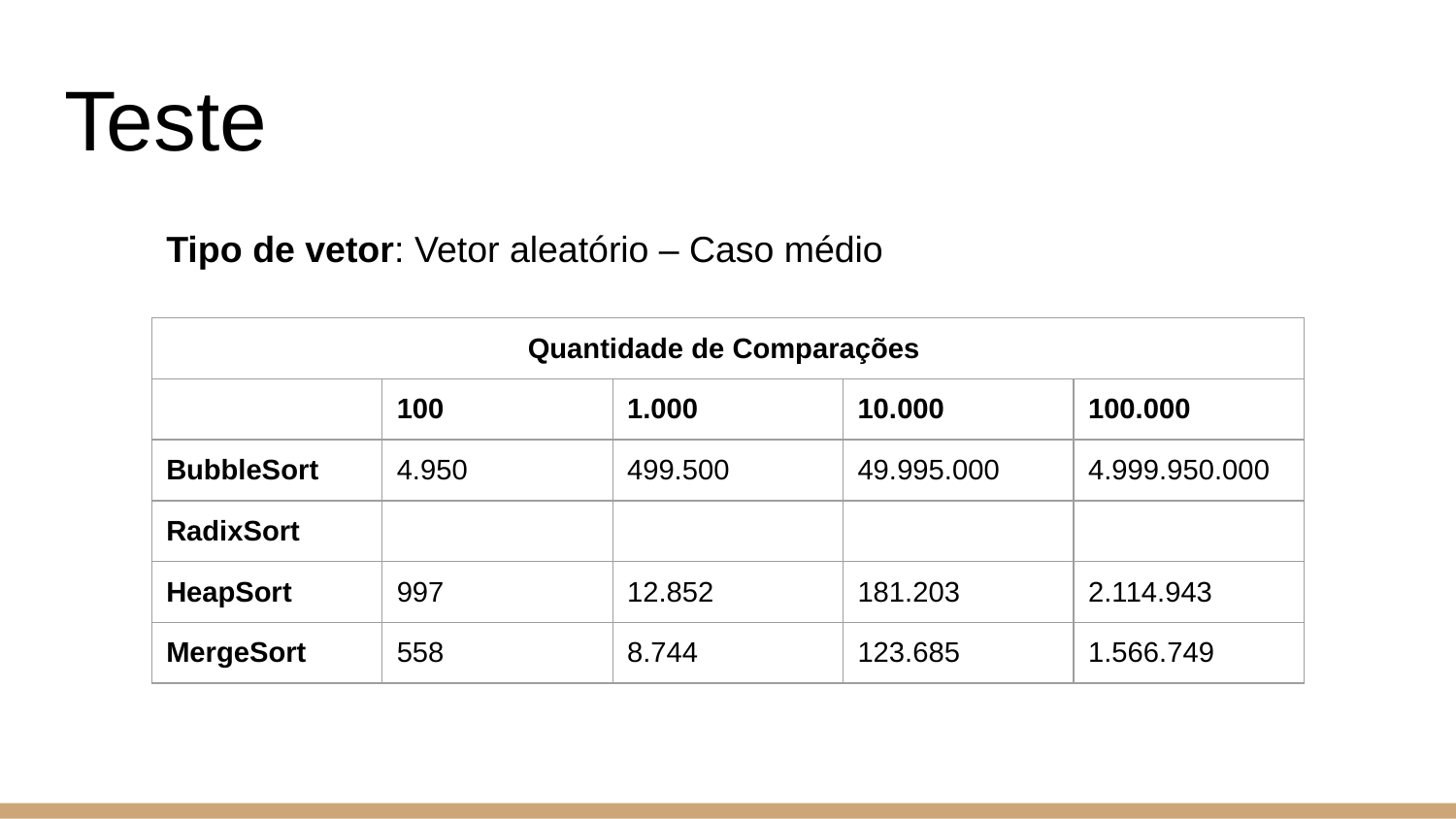

# Teste
Tipo de vetor: Vetor aleatório – Caso médio
| Quantidade de Comparações |  |  |  |  |
| --- | --- | --- | --- | --- |
|  | 100 | 1.000 | 10.000 | 100.000 |
| BubbleSort | 4.950 | 499.500 | 49.995.000 | 4.999.950.000 |
| RadixSort |  |  |  |  |
| HeapSort | 997 | 12.852 | 181.203 | 2.114.943 |
| MergeSort | 558 | 8.744 | 123.685 | 1.566.749 |